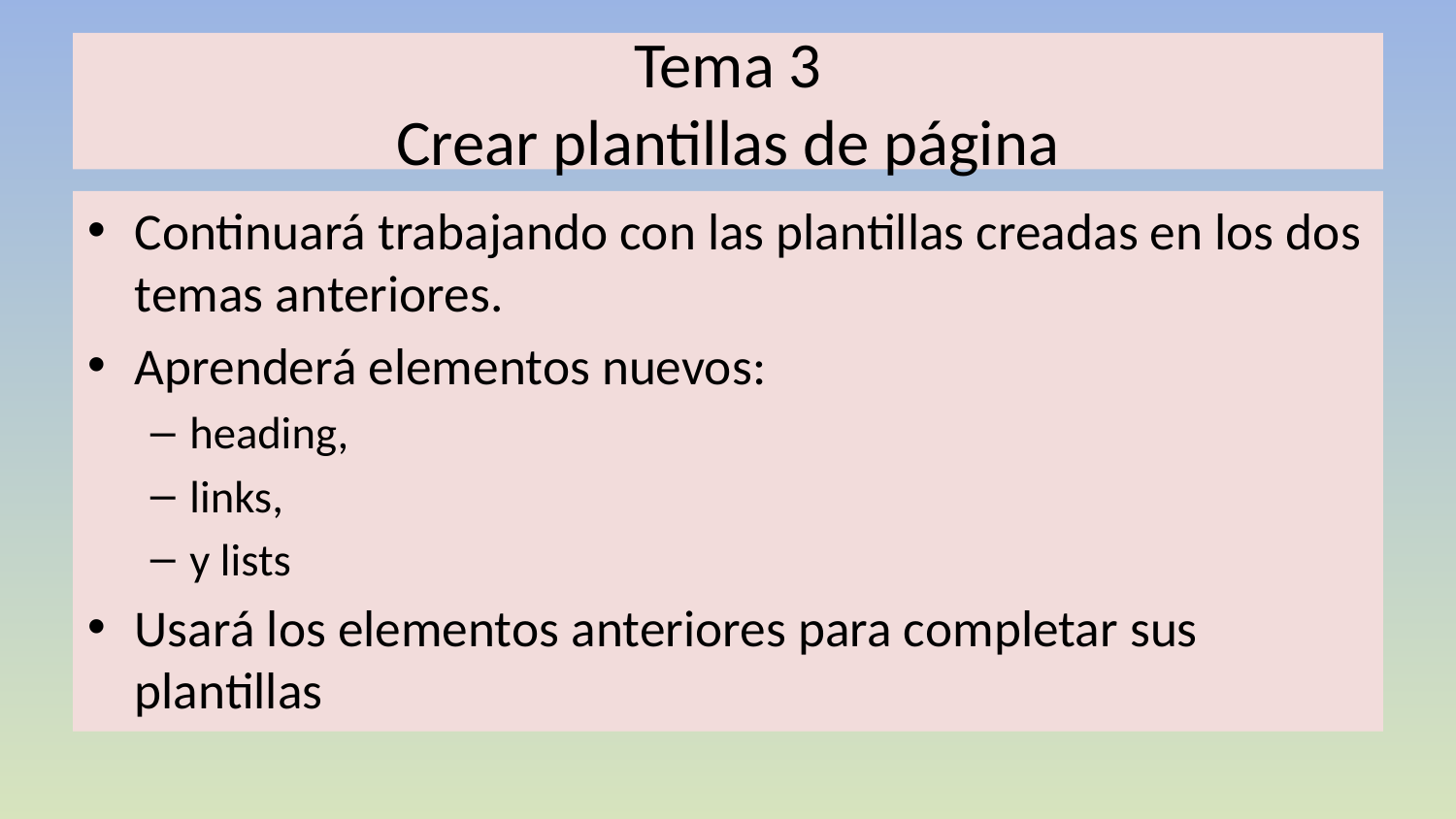

# Tema 3 Crear plantillas de página
Continuará trabajando con las plantillas creadas en los dos temas anteriores.
Aprenderá elementos nuevos:
heading,
links,
y lists
Usará los elementos anteriores para completar sus plantillas